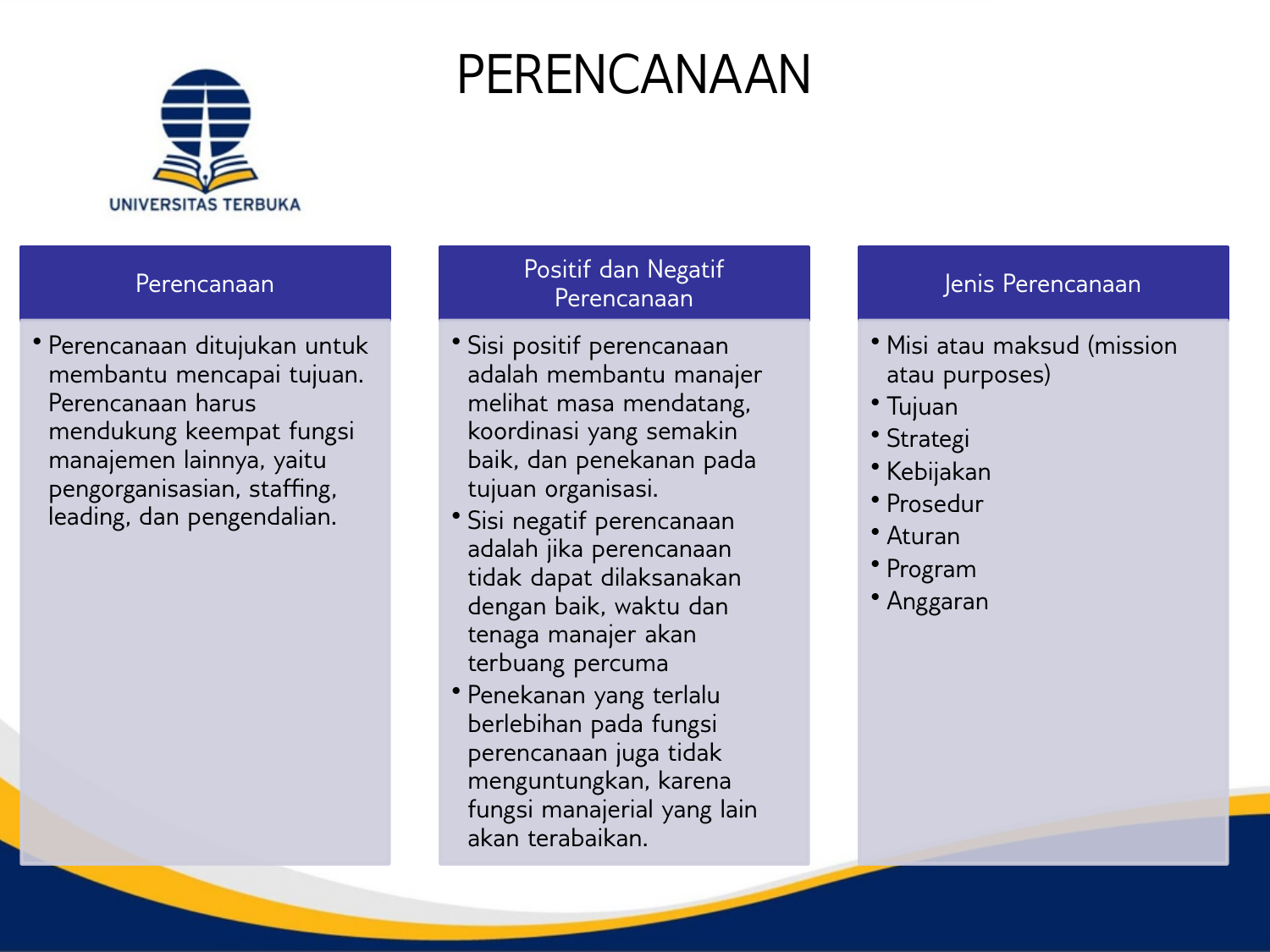

# PERENCANAAN
Perencanaan
Perencanaan ditujukan untuk membantu mencapai tujuan. Perencanaan harus mendukung keempat fungsi manajemen lainnya, yaitu pengorganisasian, staffing, leading, dan pengendalian.
Positif dan Negatif Perencanaan
Sisi positif perencanaan adalah membantu manajer melihat masa mendatang, koordinasi yang semakin baik, dan penekanan pada tujuan organisasi.
Sisi negatif perencanaan adalah jika perencanaan tidak dapat dilaksanakan dengan baik, waktu dan tenaga manajer akan terbuang percuma
Penekanan yang terlalu berlebihan pada fungsi perencanaan juga tidak menguntungkan, karena fungsi manajerial yang lain akan terabaikan.
Jenis Perencanaan
Misi atau maksud (mission atau purposes)
Tujuan
Strategi
Kebijakan
Prosedur
Aturan
Program
Anggaran